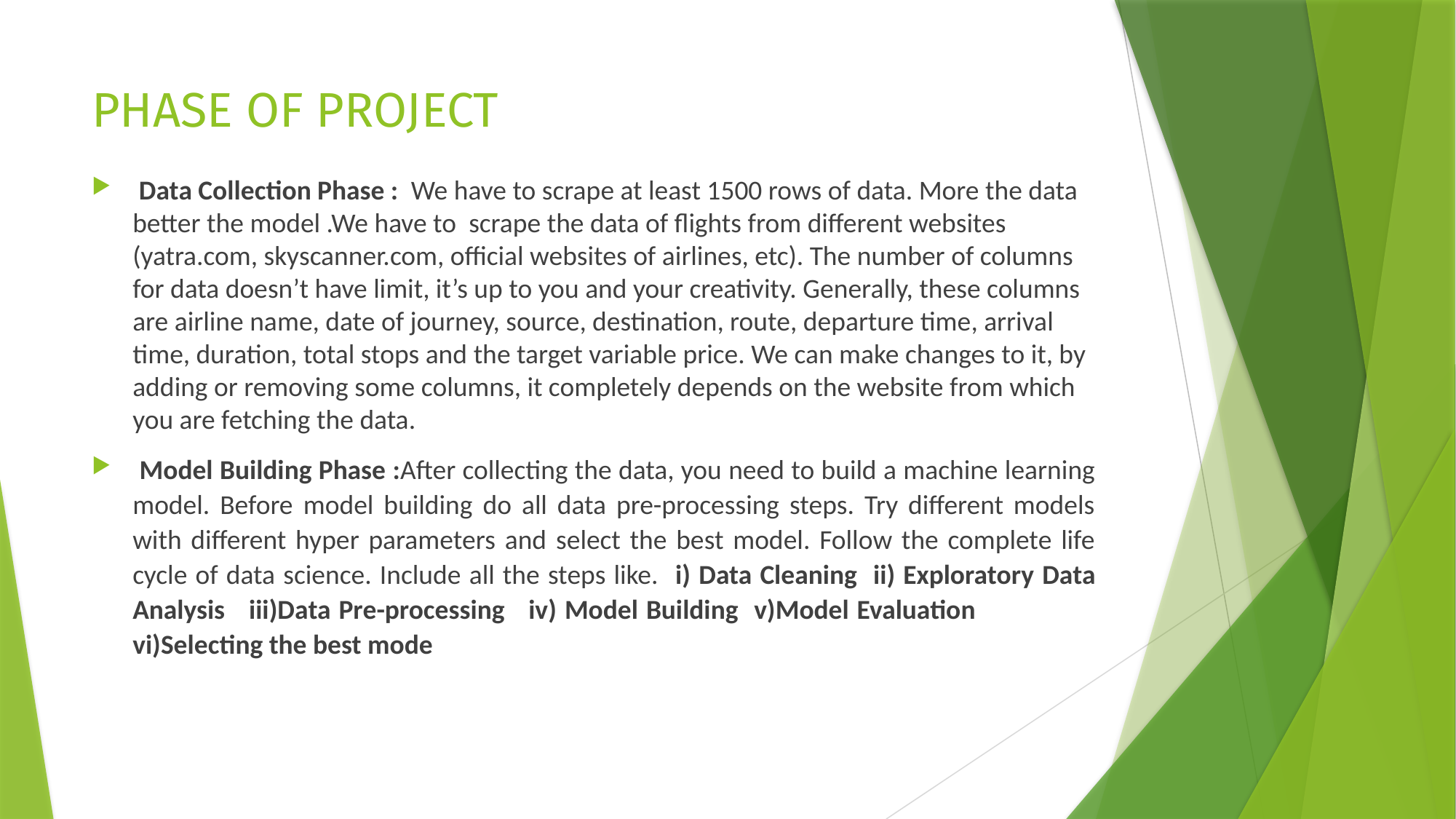

# PHASE OF PROJECT
 Data Collection Phase :  We have to scrape at least 1500 rows of data. More the data better the model .We have to  scrape the data of flights from different websites (yatra.com, skyscanner.com, official websites of airlines, etc). The number of columns for data doesn’t have limit, it’s up to you and your creativity. Generally, these columns are airline name, date of journey, source, destination, route, departure time, arrival time, duration, total stops and the target variable price. We can make changes to it, by adding or removing some columns, it completely depends on the website from which you are fetching the data.
 Model Building Phase :After collecting the data, you need to build a machine learning model. Before model building do all data pre-processing steps. Try different models with different hyper parameters and select the best model. Follow the complete life cycle of data science. Include all the steps like.  i) Data Cleaning  ii) Exploratory Data Analysis   iii)Data Pre-processing   iv) Model Building  v)Model Evaluation                vi)Selecting the best mode